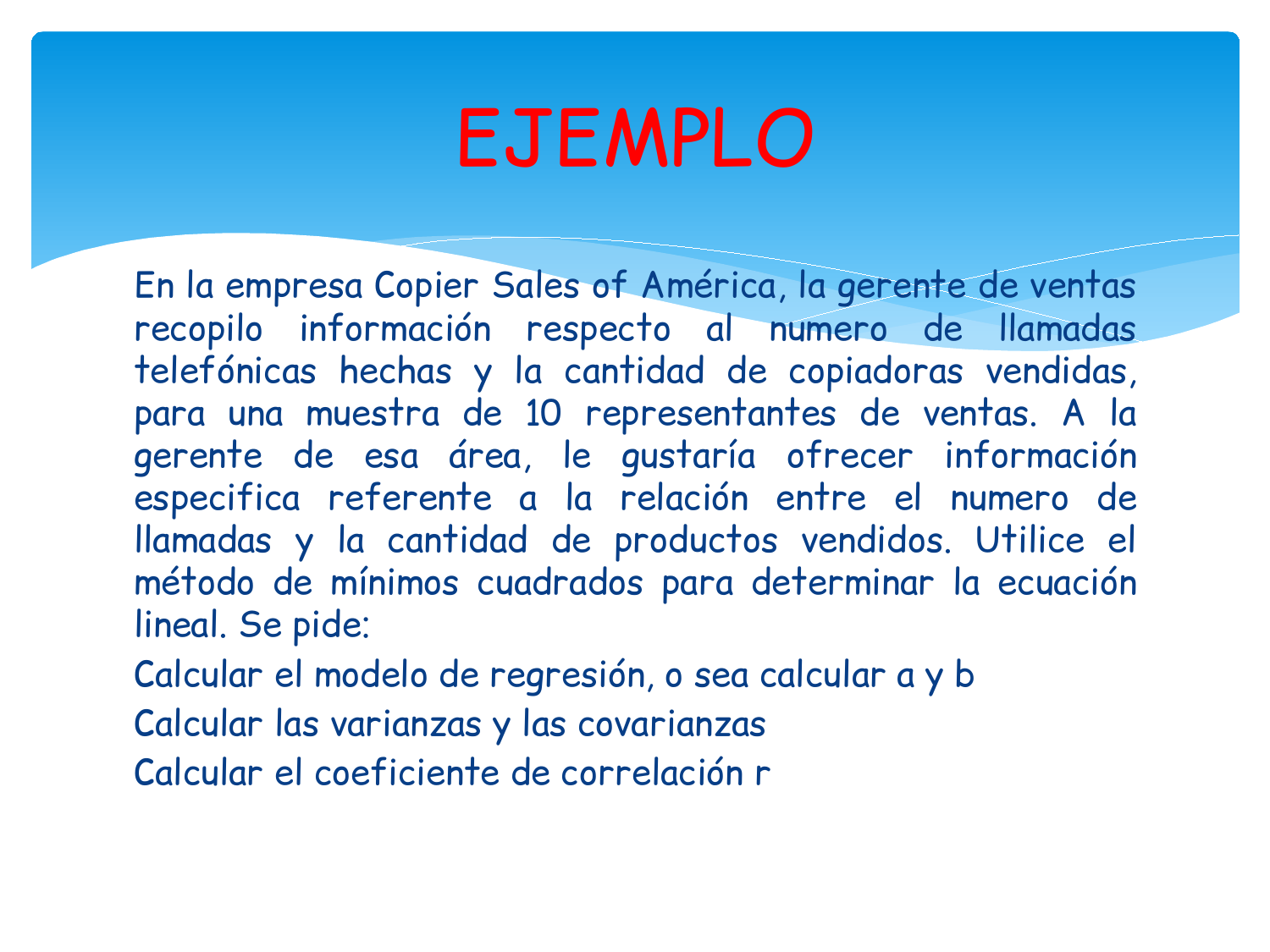

# EJEMPLO
En la empresa Copier Sales of América, la gerente de ventas recopilo información respecto al numero de llamadas telefónicas hechas y la cantidad de copiadoras vendidas, para una muestra de 10 representantes de ventas. A la gerente de esa área, le gustaría ofrecer información especifica referente a la relación entre el numero de llamadas y la cantidad de productos vendidos. Utilice el método de mínimos cuadrados para determinar la ecuación lineal. Se pide:
Calcular el modelo de regresión, o sea calcular a y b
Calcular las varianzas y las covarianzas
Calcular el coeficiente de correlación r